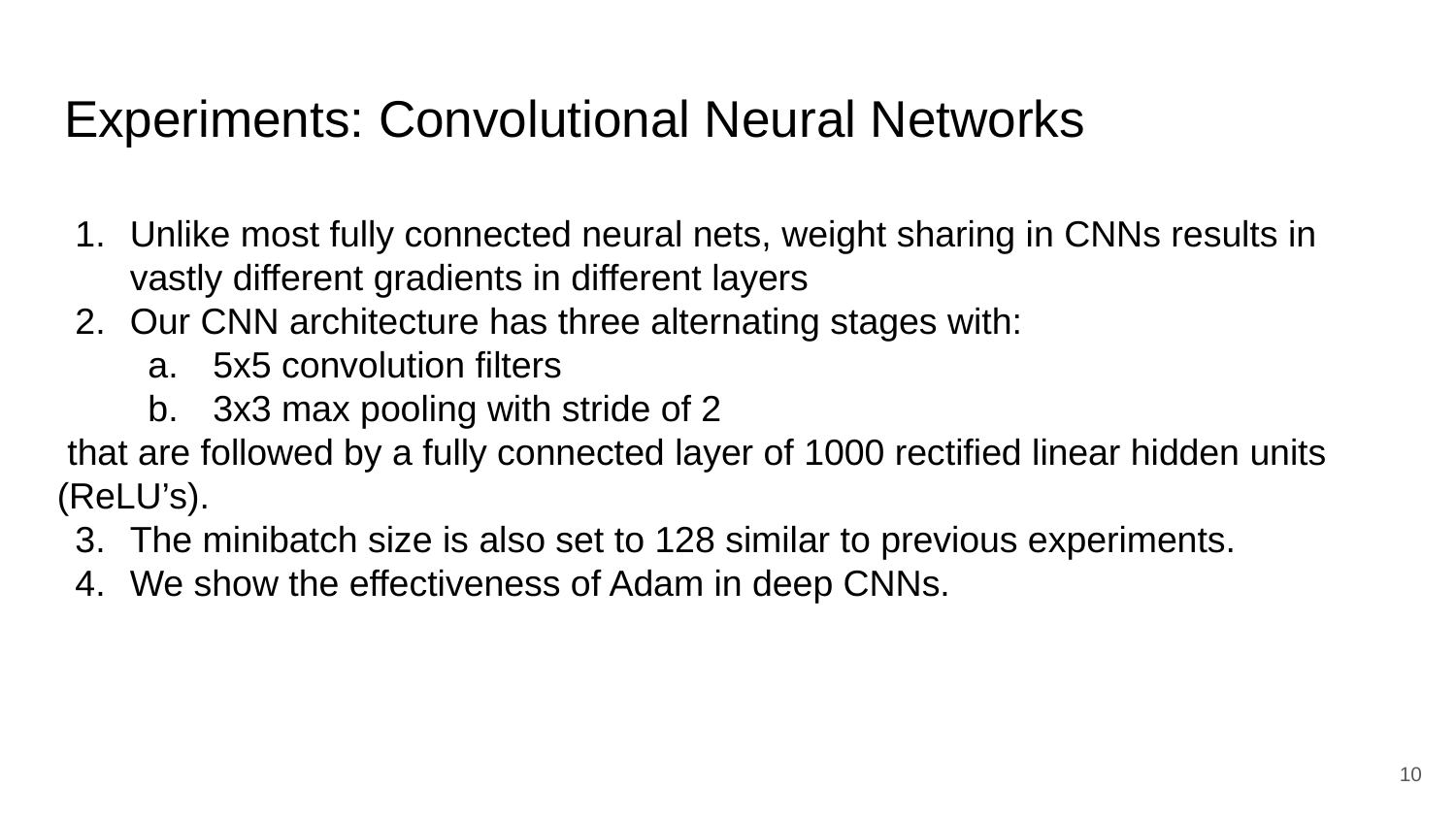

# Experiments: Convolutional Neural Networks
Unlike most fully connected neural nets, weight sharing in CNNs results in vastly different gradients in different layers
Our CNN architecture has three alternating stages with:
 5x5 convolution filters
 3x3 max pooling with stride of 2
 that are followed by a fully connected layer of 1000 rectified linear hidden units (ReLU’s).
The minibatch size is also set to 128 similar to previous experiments.
We show the effectiveness of Adam in deep CNNs.
10